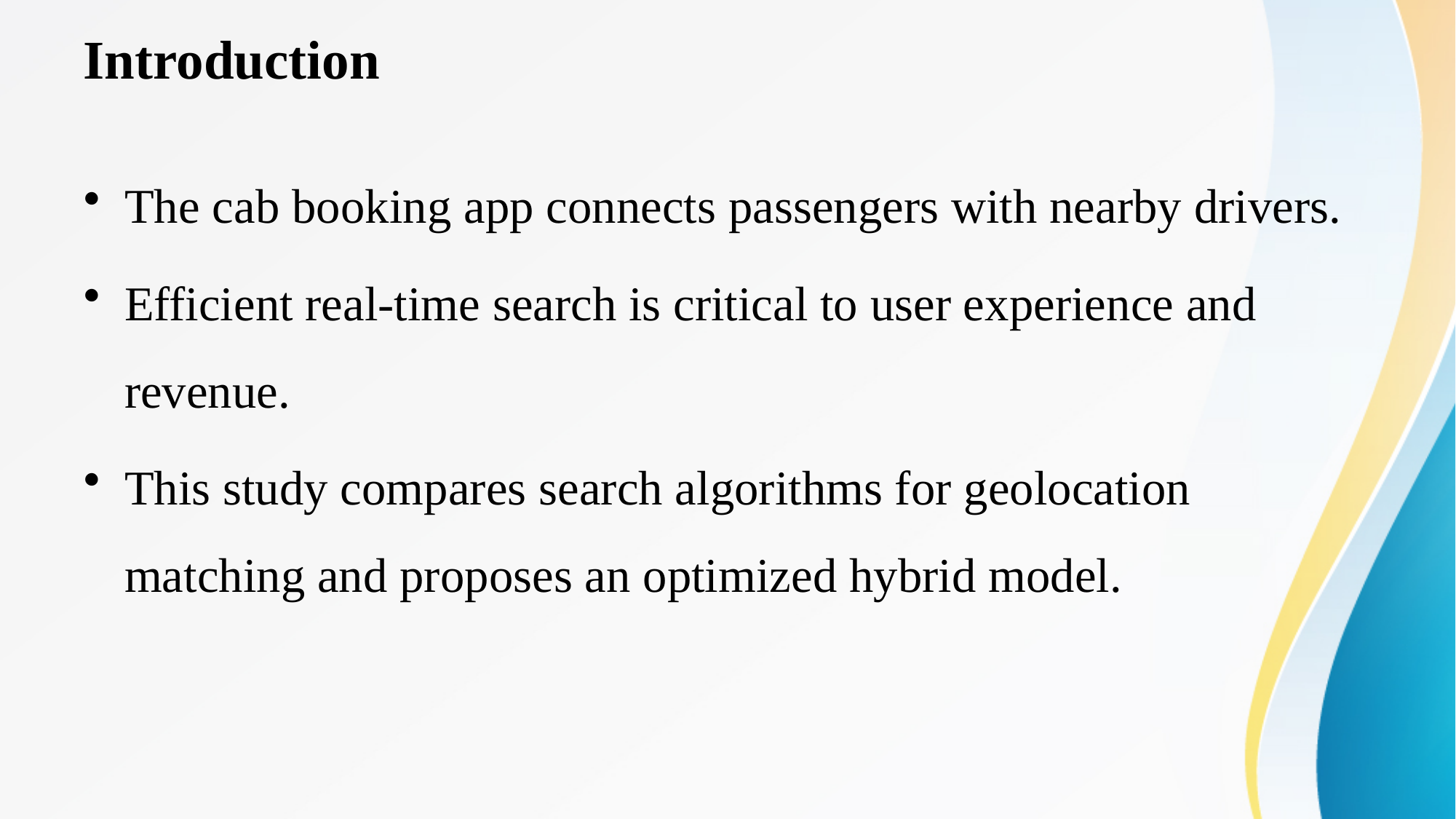

# Introduction
The cab booking app connects passengers with nearby drivers.
Efficient real-time search is critical to user experience and revenue.
This study compares search algorithms for geolocation matching and proposes an optimized hybrid model.